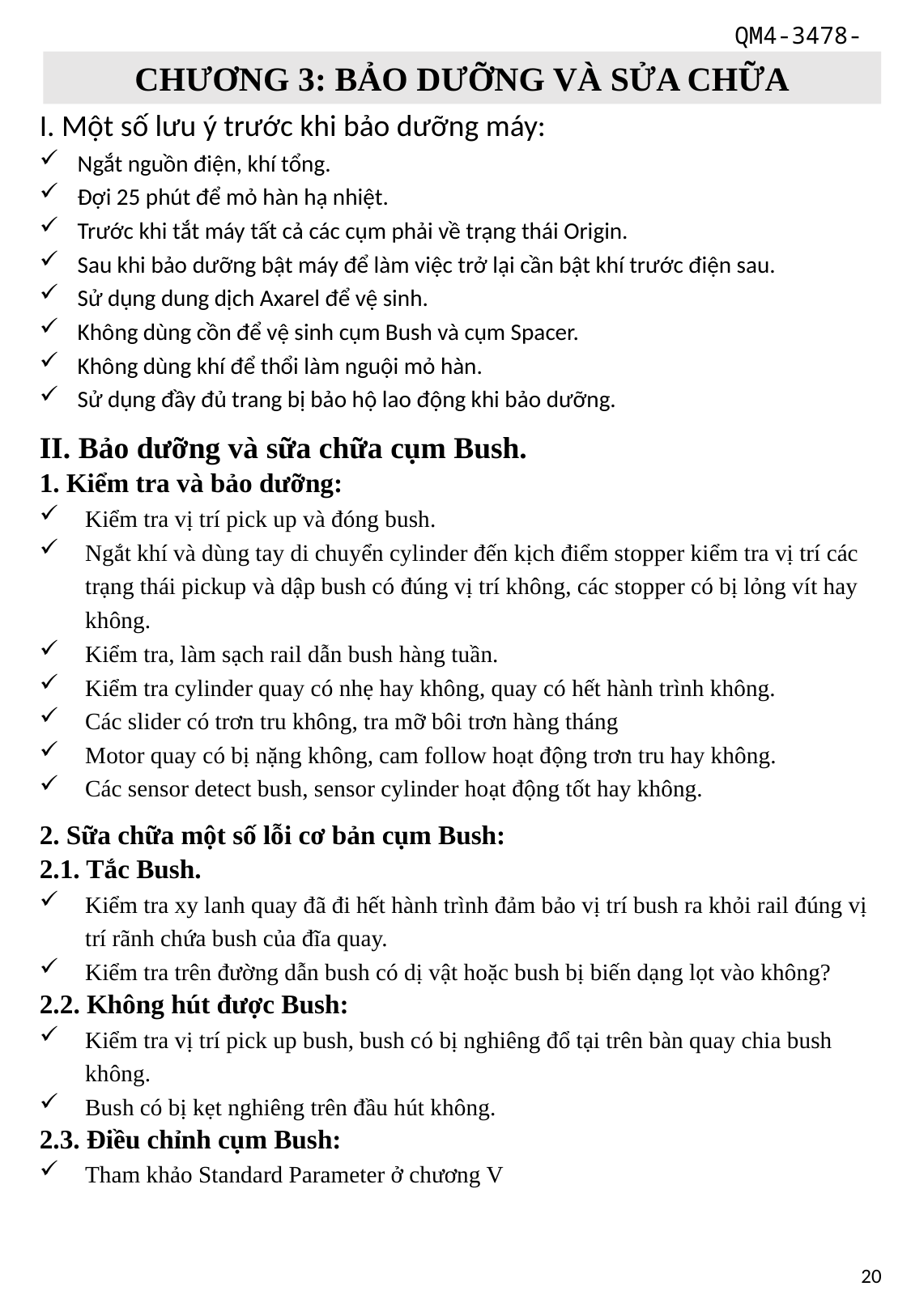

CHƯƠNG 3: BẢO DƯỠNG VÀ SỬA CHỮA
I. Một số lưu ý trước khi bảo dưỡng máy:
Ngắt nguồn điện, khí tổng.
Đợi 25 phút để mỏ hàn hạ nhiệt.
Trước khi tắt máy tất cả các cụm phải về trạng thái Origin.
Sau khi bảo dưỡng bật máy để làm việc trở lại cần bật khí trước điện sau.
Sử dụng dung dịch Axarel để vệ sinh.
Không dùng cồn để vệ sinh cụm Bush và cụm Spacer.
Không dùng khí để thổi làm nguội mỏ hàn.
Sử dụng đầy đủ trang bị bảo hộ lao động khi bảo dưỡng.
II. Bảo dưỡng và sữa chữa cụm Bush.
1. Kiểm tra và bảo dưỡng:
Kiểm tra vị trí pick up và đóng bush.
Ngắt khí và dùng tay di chuyển cylinder đến kịch điểm stopper kiểm tra vị trí các trạng thái pickup và dập bush có đúng vị trí không, các stopper có bị lỏng vít hay không.
Kiểm tra, làm sạch rail dẫn bush hàng tuần.
Kiểm tra cylinder quay có nhẹ hay không, quay có hết hành trình không.
Các slider có trơn tru không, tra mỡ bôi trơn hàng tháng
Motor quay có bị nặng không, cam follow hoạt động trơn tru hay không.
Các sensor detect bush, sensor cylinder hoạt động tốt hay không.

2. Sữa chữa một số lỗi cơ bản cụm Bush:
2.1. Tắc Bush.
Kiểm tra xy lanh quay đã đi hết hành trình đảm bảo vị trí bush ra khỏi rail đúng vị trí rãnh chứa bush của đĩa quay.
Kiểm tra trên đường dẫn bush có dị vật hoặc bush bị biến dạng lọt vào không?
2.2. Không hút được Bush:
Kiểm tra vị trí pick up bush, bush có bị nghiêng đổ tại trên bàn quay chia bush không.
Bush có bị kẹt nghiêng trên đầu hút không.
2.3. Điều chỉnh cụm Bush:
Tham khảo Standard Parameter ở chương V

20